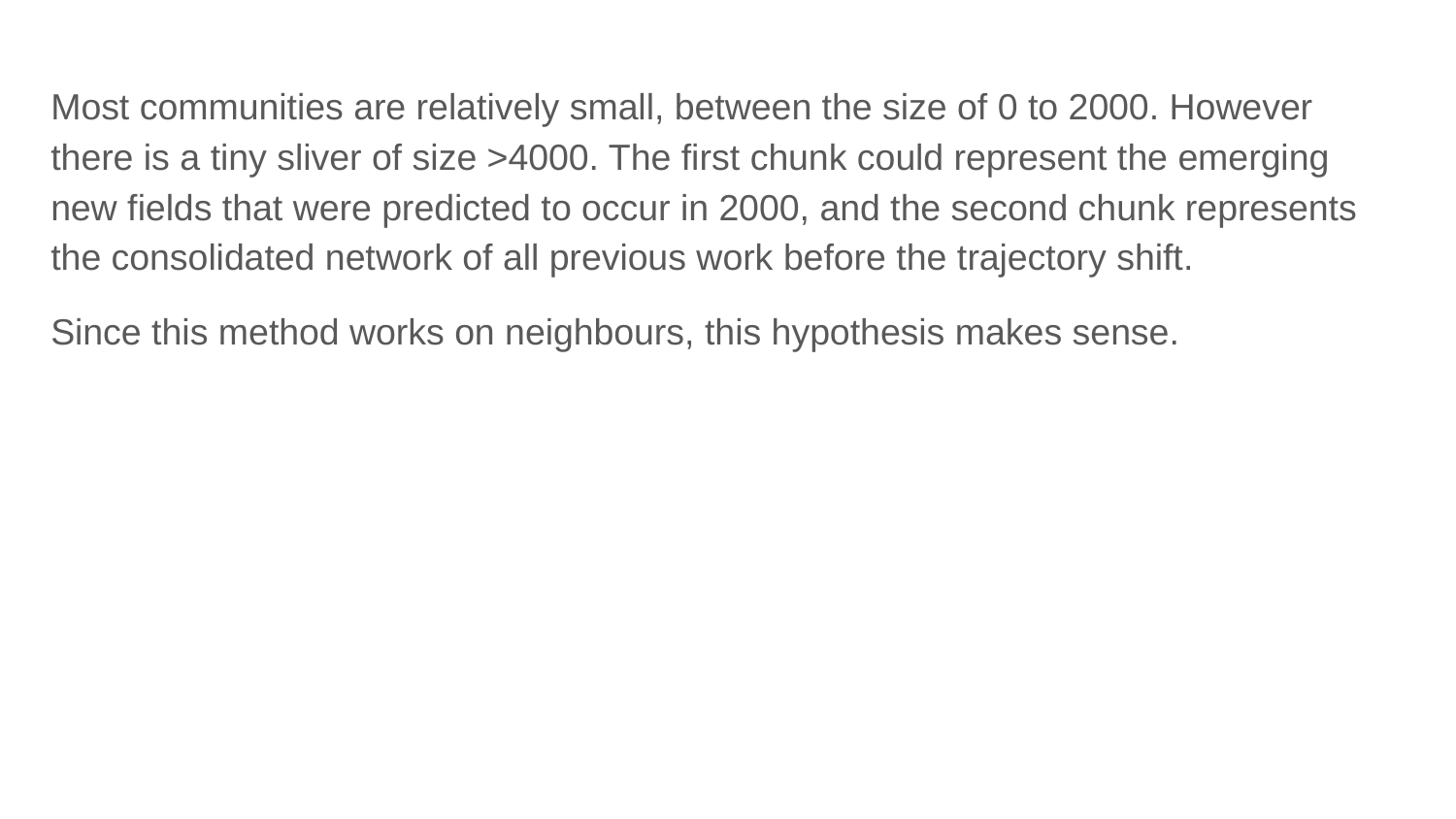

Most communities are relatively small, between the size of 0 to 2000. However there is a tiny sliver of size >4000. The first chunk could represent the emerging new fields that were predicted to occur in 2000, and the second chunk represents the consolidated network of all previous work before the trajectory shift.
Since this method works on neighbours, this hypothesis makes sense.